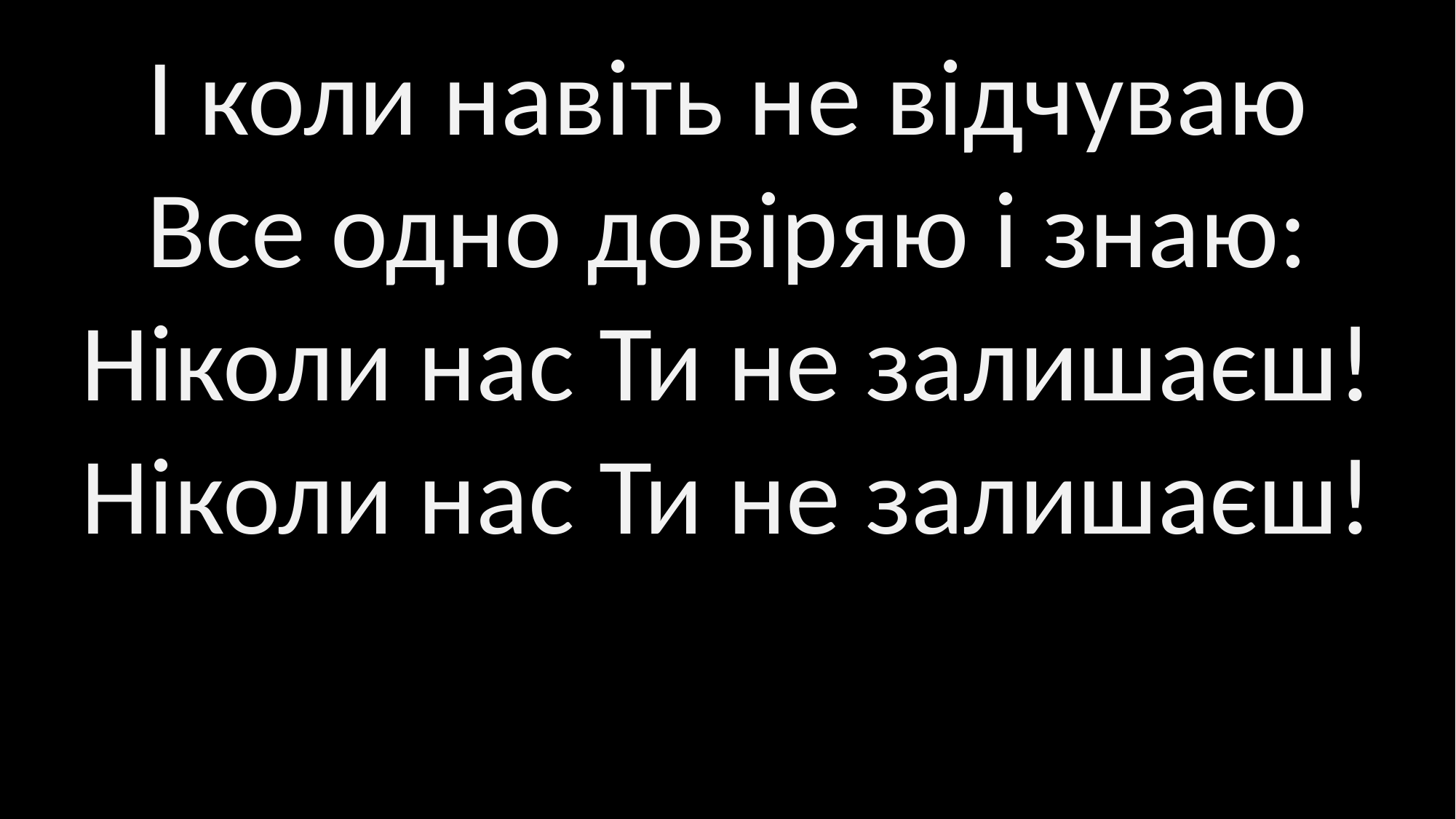

І коли навіть не відчуваю
Все одно довіряю і знаю:
Ніколи нас Ти не залишаєш!
Ніколи нас Ти не залишаєш!